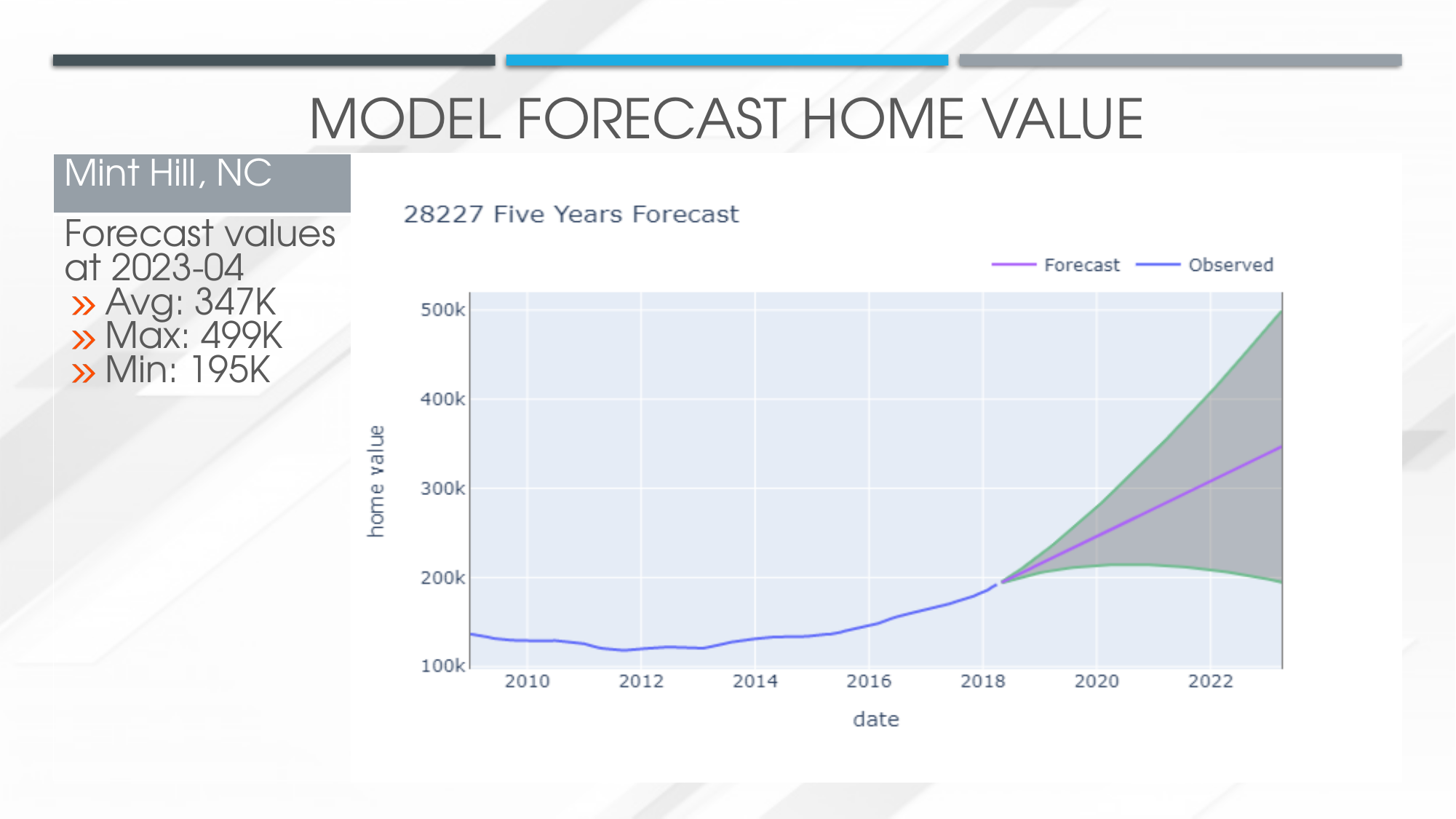

# Model Forecast home value
| Mint Hill, NC |  |
| --- | --- |
| Forecast values at 2023-04 Avg: 347K Max: 499K Min: 195K |  |